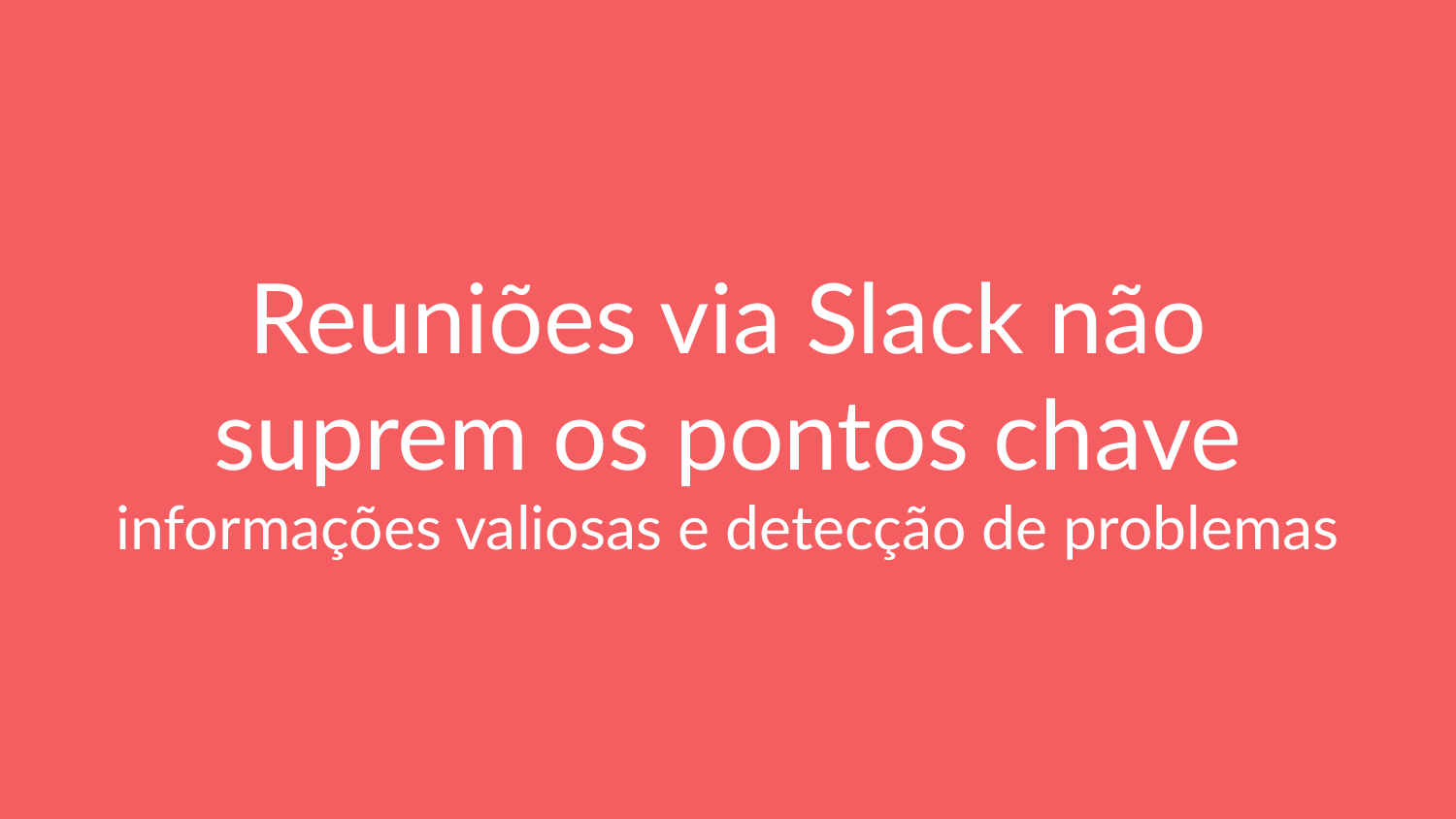

# Reuniões via Slack não suprem os pontos chave
informações valiosas e detecção de problemas